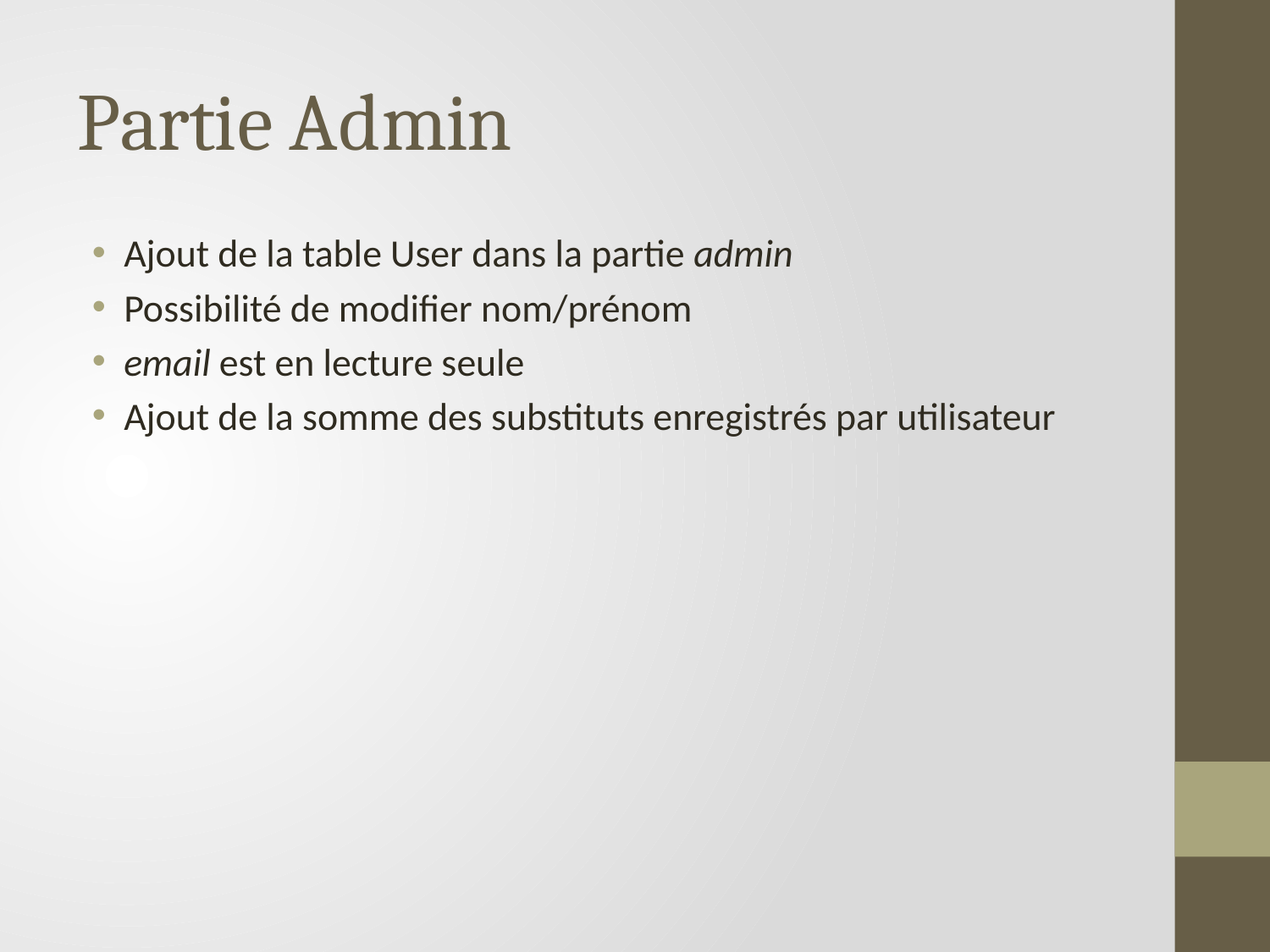

# Partie Admin
Ajout de la table User dans la partie admin
Possibilité de modifier nom/prénom
email est en lecture seule
Ajout de la somme des substituts enregistrés par utilisateur